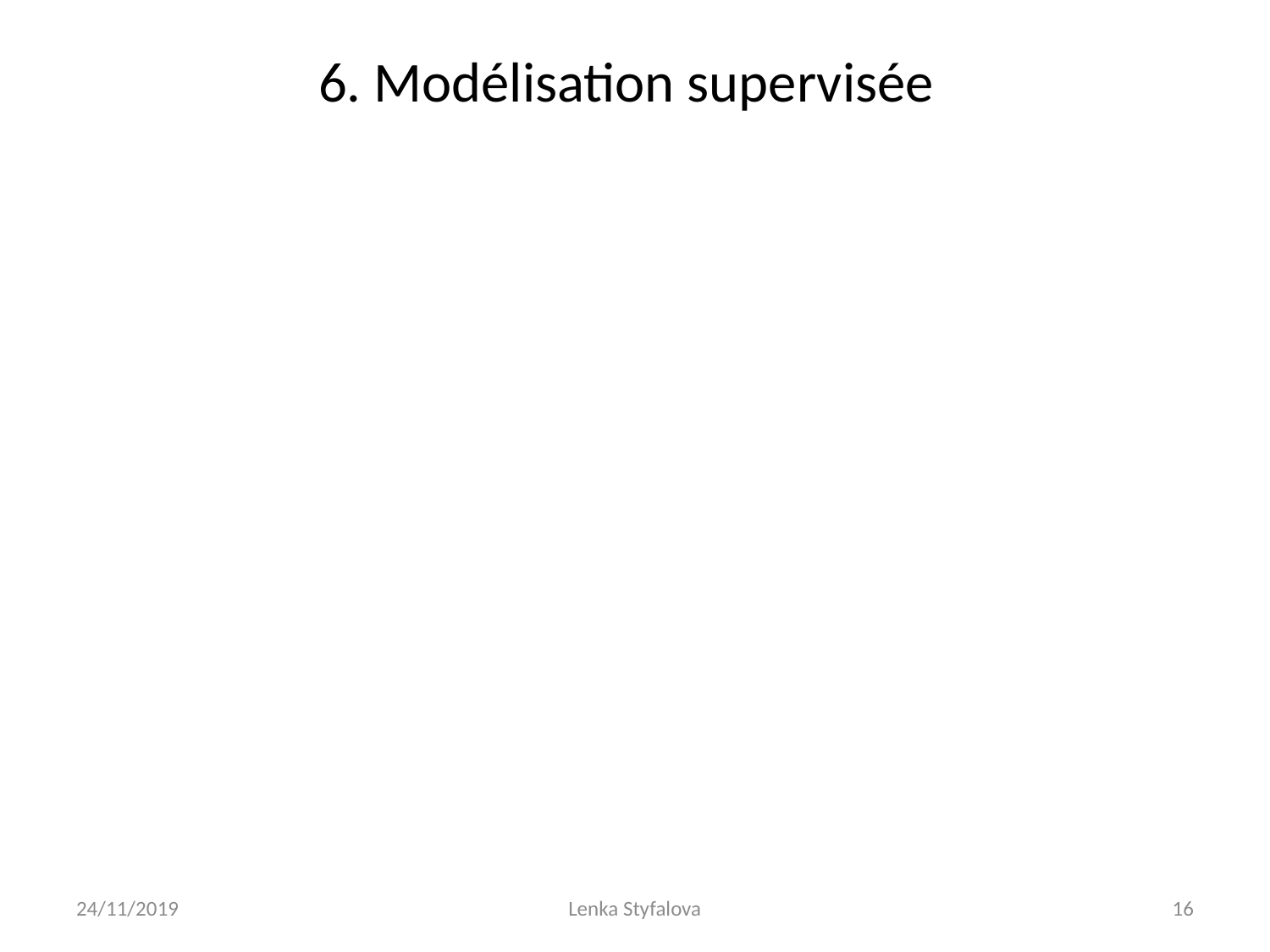

# 6. Modélisation supervisée
24/11/2019
Lenka Styfalova
16